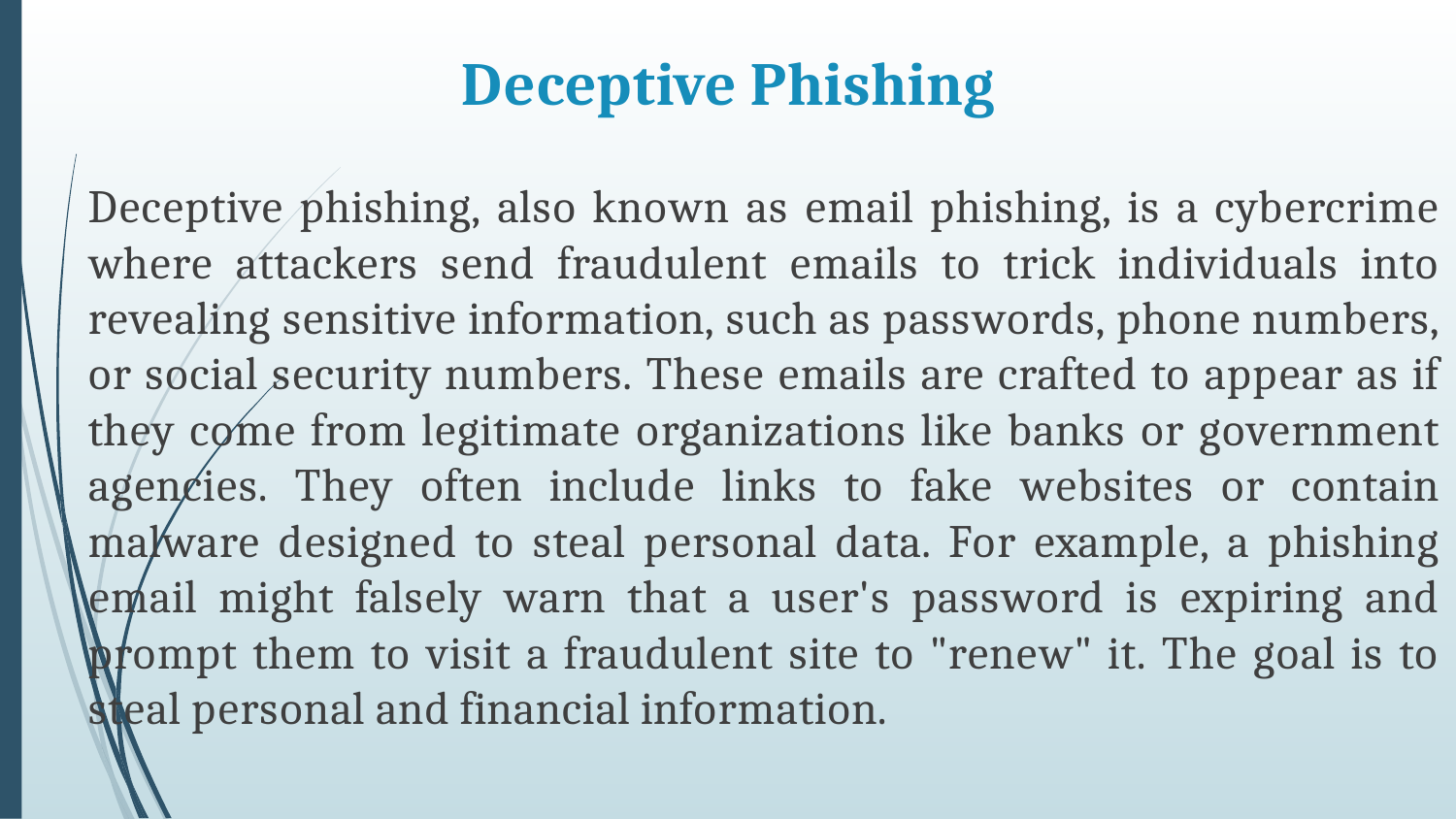

# Deceptive Phishing
	Deceptive phishing, also known as email phishing, is a cybercrime where attackers send fraudulent emails to trick individuals into revealing sensitive information, such as passwords, phone numbers, or social security numbers. These emails are crafted to appear as if they come from legitimate organizations like banks or government agencies. They often include links to fake websites or contain malware designed to steal personal data. For example, a phishing email might falsely warn that a user's password is expiring and prompt them to visit a fraudulent site to "renew" it. The goal is to steal personal and financial information.